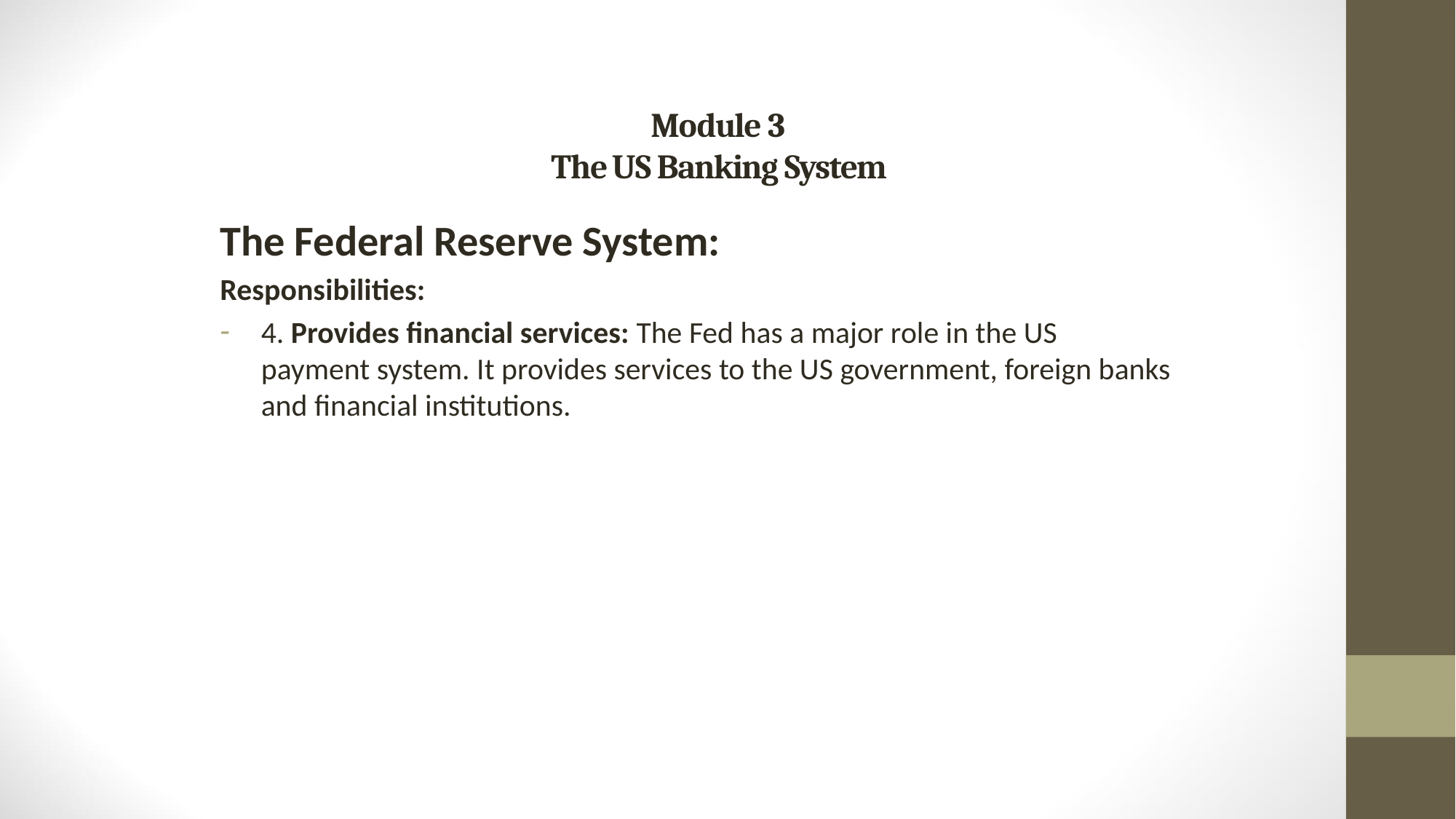

# Module 3 The US Banking System
The Federal Reserve System:
Responsibilities:
4. Provides financial services: The Fed has a major role in the US payment system. It provides services to the US government, foreign banks and financial institutions.